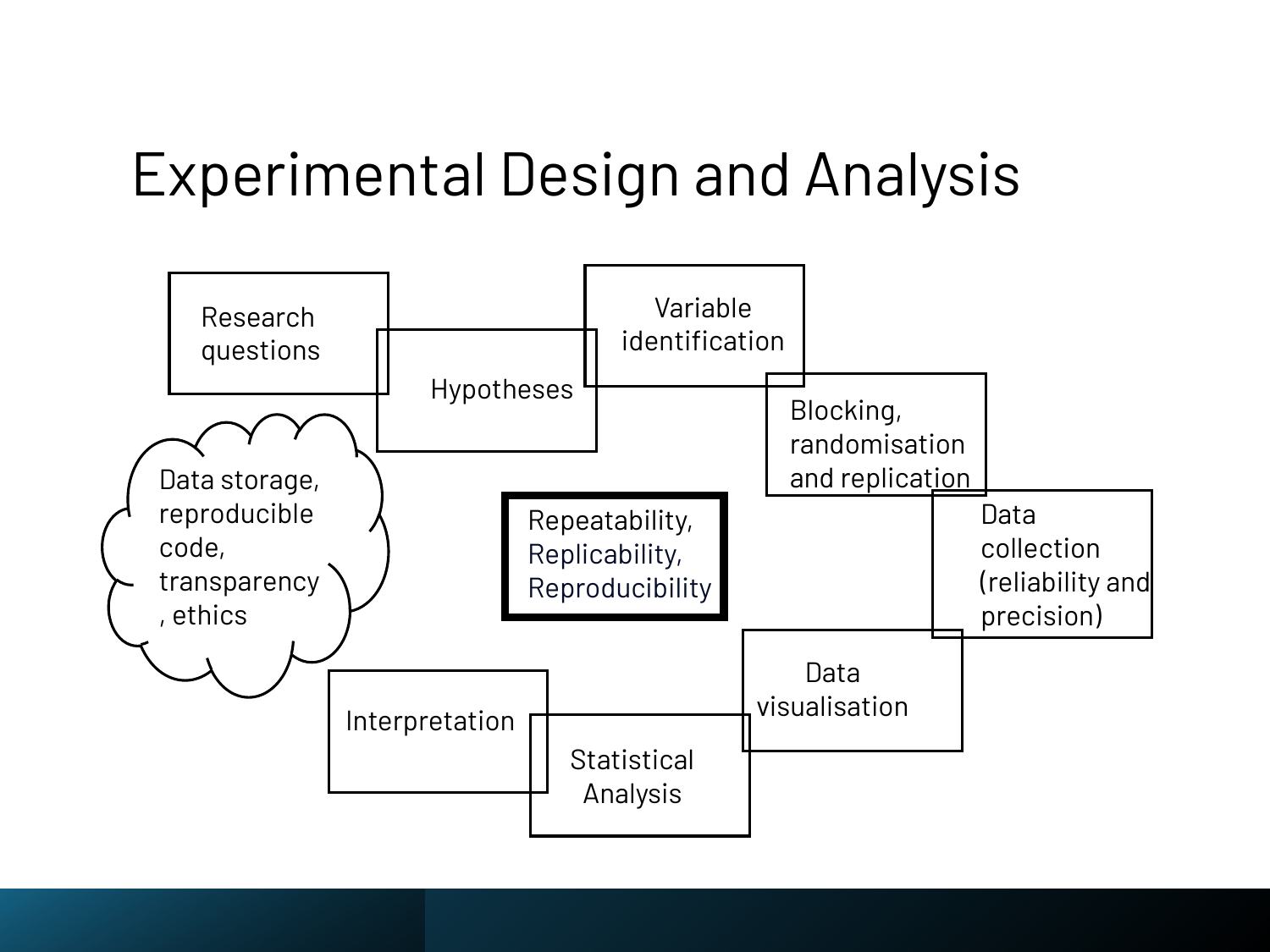

# Experimental Design and Analysis

Variable identification
Research questions

Hypotheses

Blocking, randomisation and replication

Data storage, reproducible code, transparency, ethics
Data collection (reliability and precision)

Repeatability, Replicability, Reproducibility

Data visualisation

Interpretation

Statistical Analysis